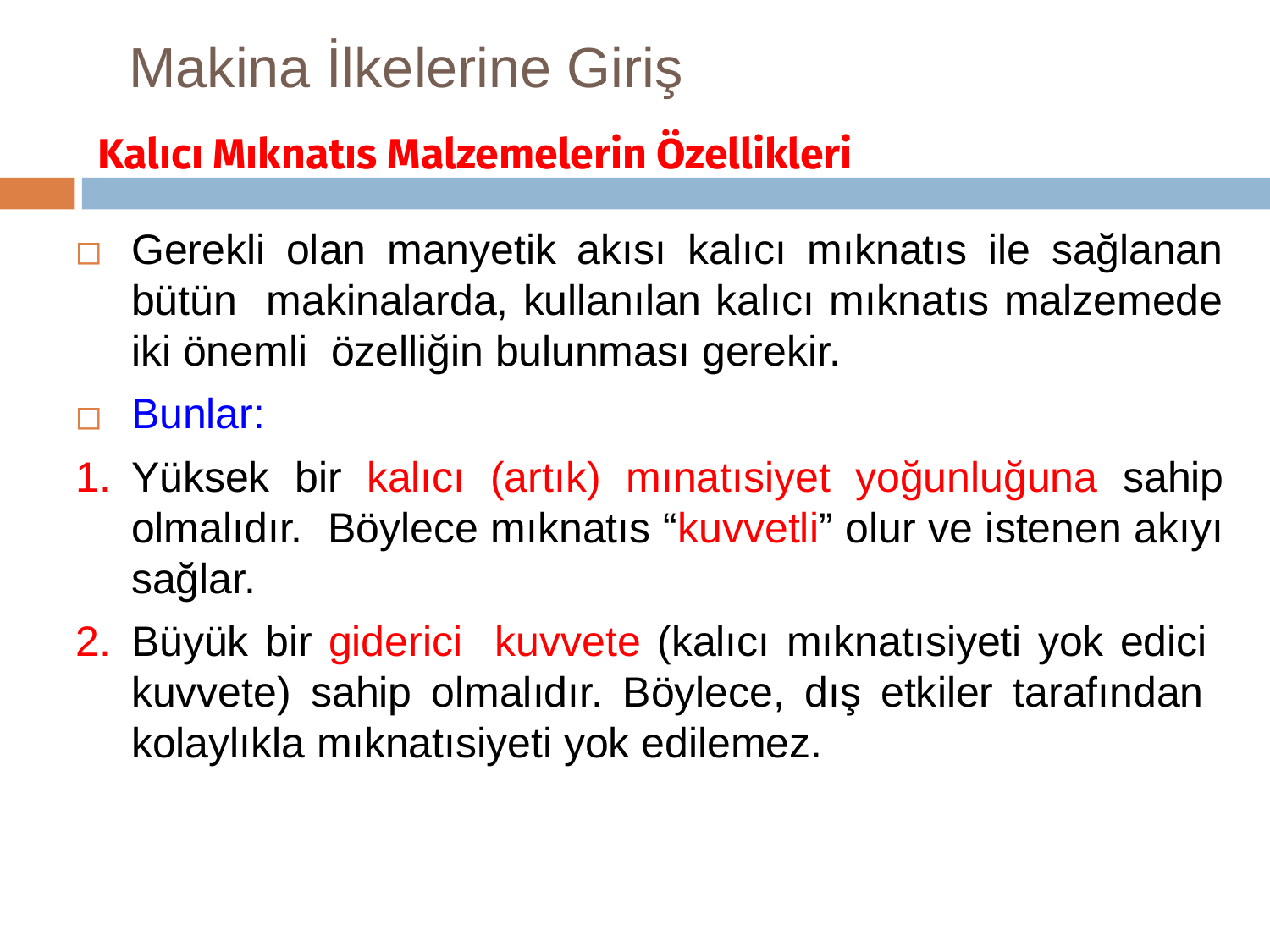

# Makina İlkelerine Giriş
Kalıcı Mıknatıs Malzemelerin Özellikleri

Gerekli olan manyetik akısı kalıcı mıknatıs ile sağlanan bütün  makinalarda, kullanılan kalıcı mıknatıs malzemede iki önemli  özelliğin bulunması gerekir.
Bunlar:
Yüksek bir kalıcı (artık) mınatısiyet yoğunluğuna sahip olmalıdır.  Böylece mıknatıs “kuvvetli” olur ve istenen akıyı sağlar.
Büyük bir giderici  kuvvete (kalıcı mıknatısiyeti yok edici  kuvvete) sahip olmalıdır. Böylece, dış etkiler tarafından  kolaylıkla mıknatısiyeti yok edilemez.